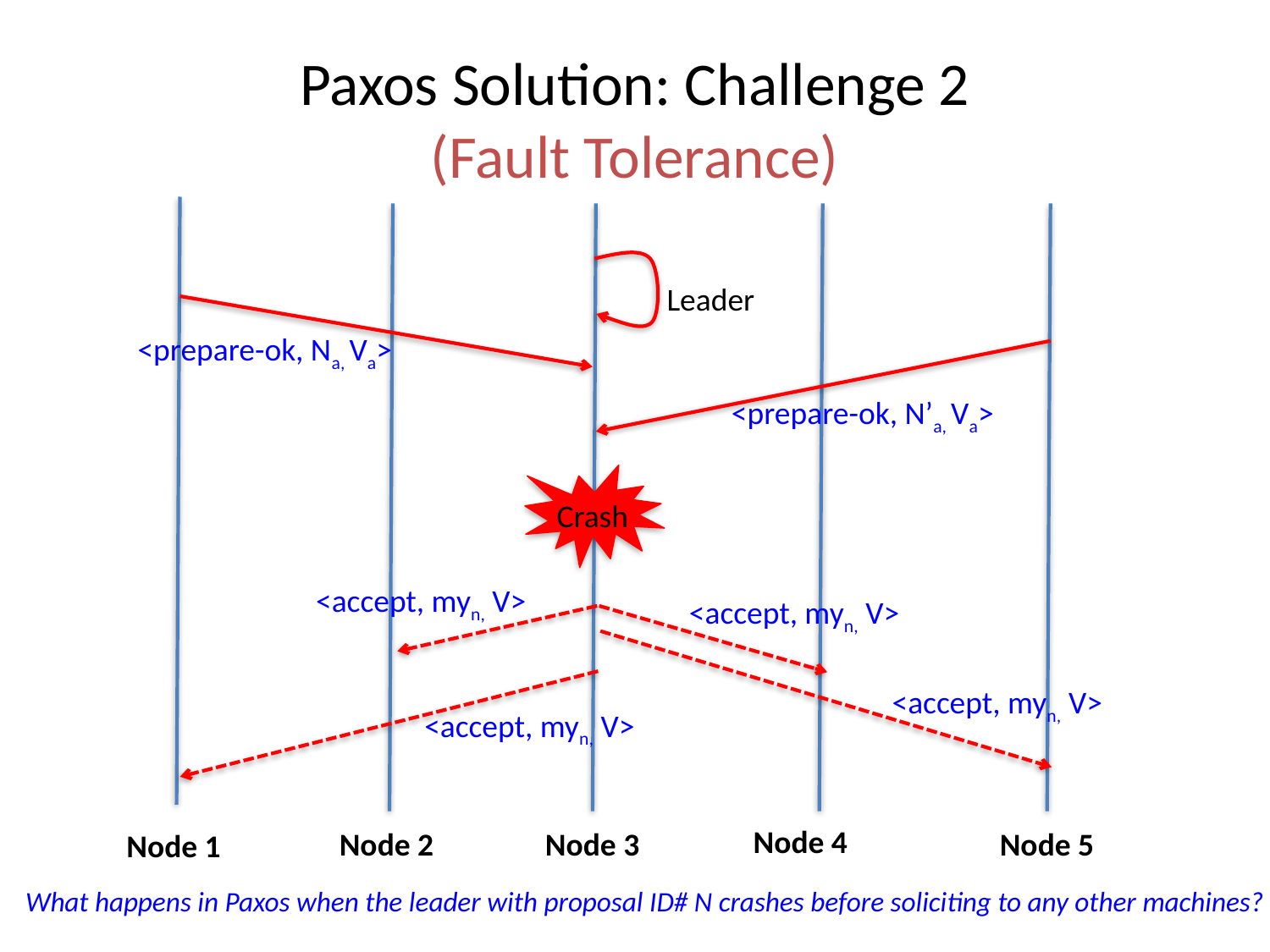

# Paxos Solution: Challenge 2 (Fault Tolerance)

Leader
<prepare-ok, Na, Va>

<prepare-ok, N’a, Va>

Crash
<accept, myn, V>

<accept, myn, V>

<accept, myn, V>

<accept, myn, V>

Node 4
Node 5
Node 2
Node 3
Node 1
What happens in Paxos when the leader with proposal ID# N crashes before soliciting to any other machines?